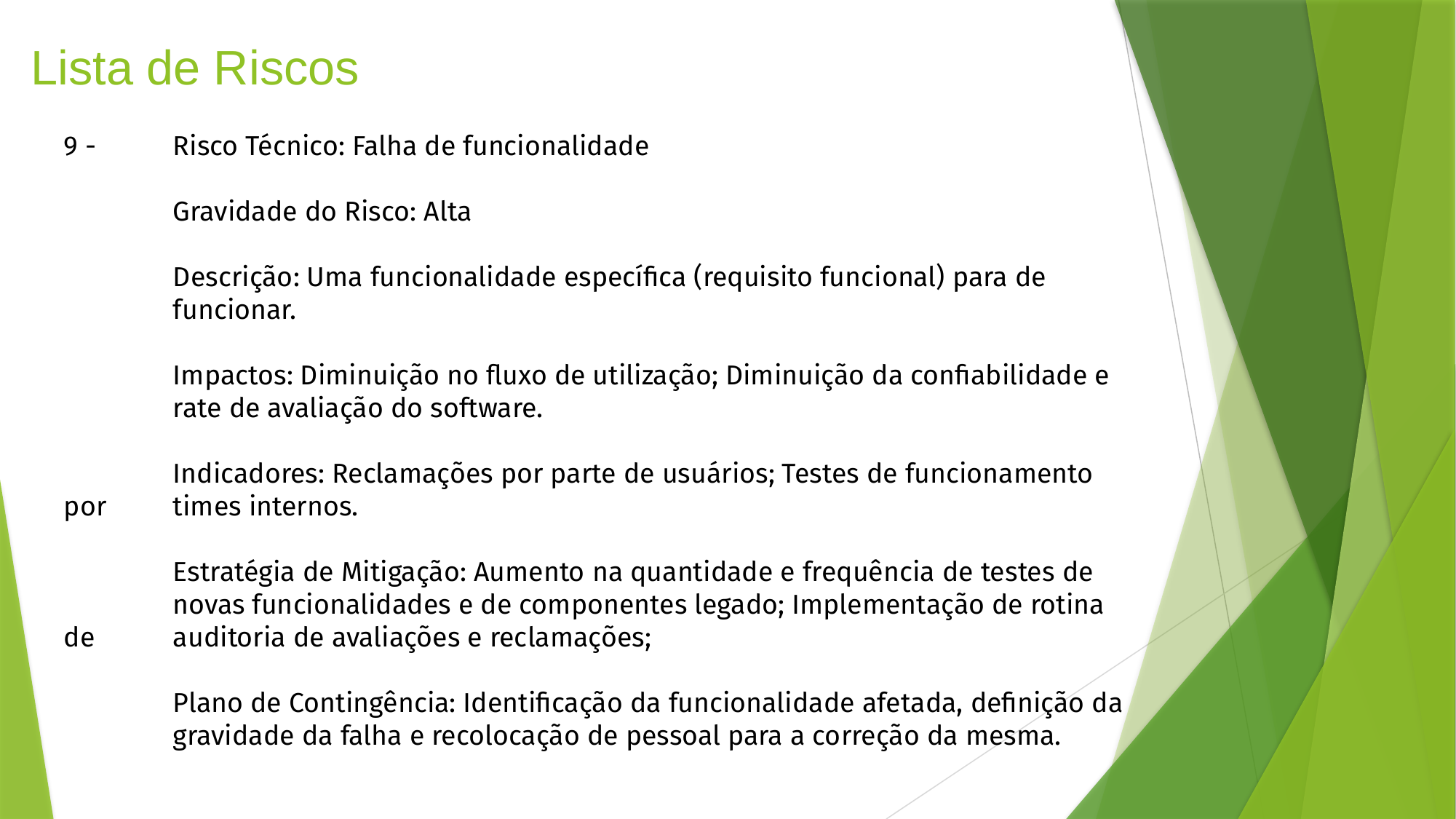

# Lista de Riscos
9 - 	Risco Técnico: Falha de funcionalidade

	Gravidade do Risco: Alta

	Descrição: Uma funcionalidade específica (requisito funcional) para de 	funcionar.

	Impactos: Diminuição no fluxo de utilização; Diminuição da confiabilidade e 	rate de avaliação do software.

	Indicadores: Reclamações por parte de usuários; Testes de funcionamento por 	times internos.

	Estratégia de Mitigação: Aumento na quantidade e frequência de testes de 	novas funcionalidades e de componentes legado; Implementação de rotina de 	auditoria de avaliações e reclamações;

	Plano de Contingência: Identificação da funcionalidade afetada, definição da 	gravidade da falha e recolocação de pessoal para a correção da mesma.